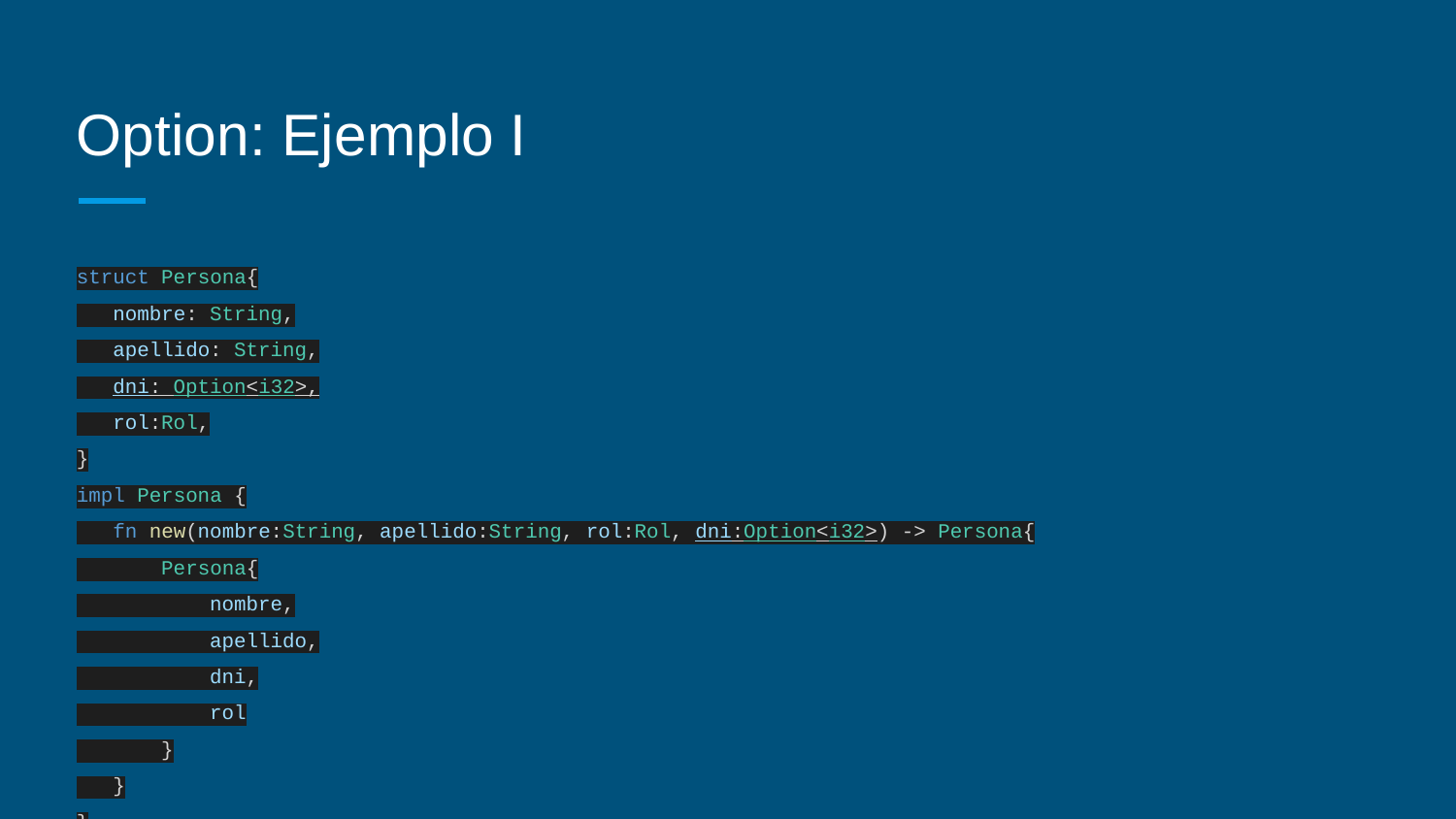

# Option: Ejemplo I
struct Persona{
   nombre: String,
   apellido: String,
   dni: Option<i32>,
   rol:Rol,
}
impl Persona {
   fn new(nombre:String, apellido:String, rol:Rol, dni:Option<i32>) -> Persona{
       Persona{
           nombre,
           apellido,
           dni,
           rol
       }
   }
}